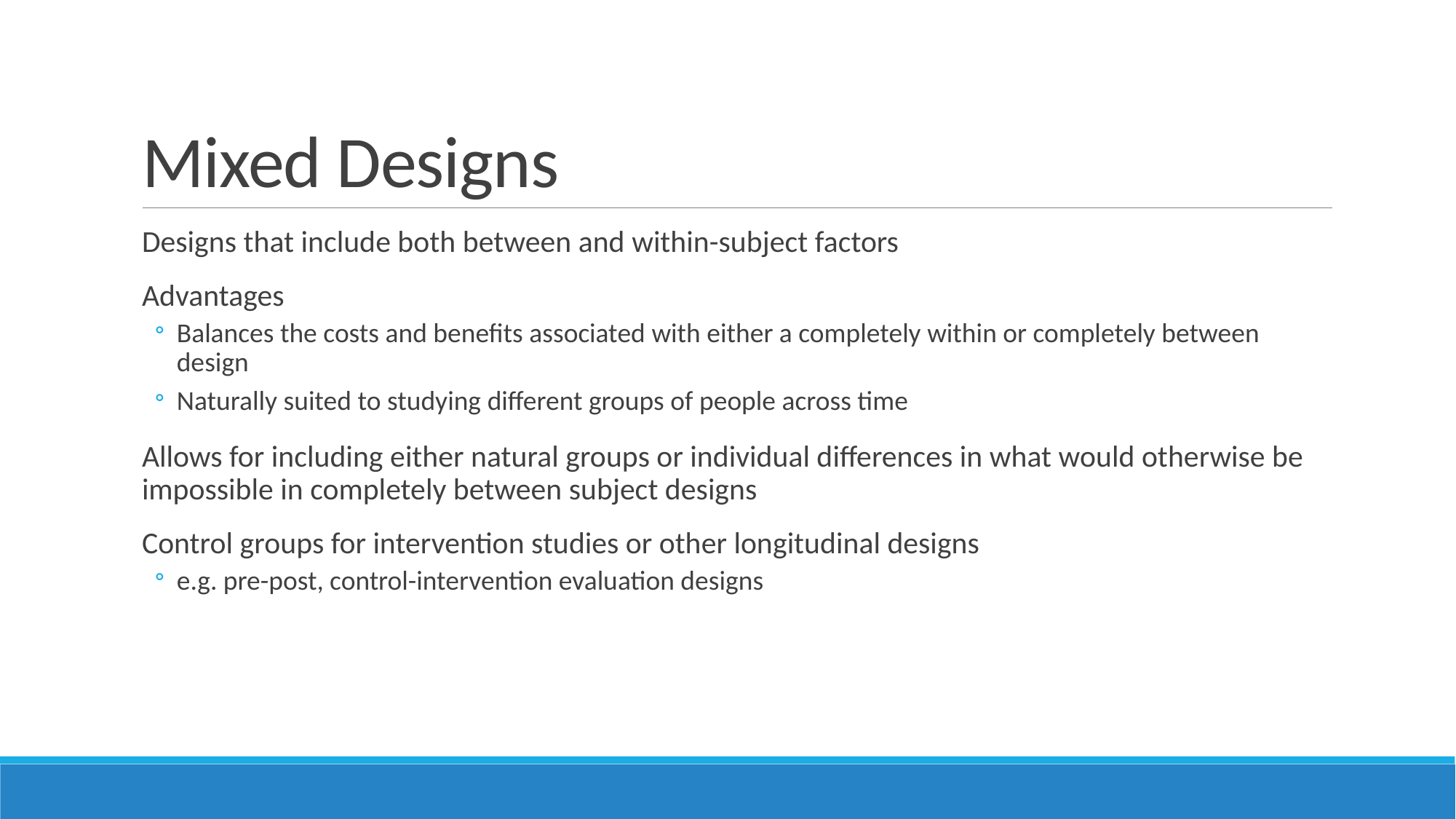

# Mixed Designs
Designs that include both between and within-subject factors
Advantages
Balances the costs and benefits associated with either a completely within or completely between  design
Naturally suited to studying different groups of people across time
Allows for including either natural groups or individual differences in what would otherwise be impossible in completely between subject designs
Control groups for intervention studies or other longitudinal designs
e.g. pre-post, control-intervention evaluation designs